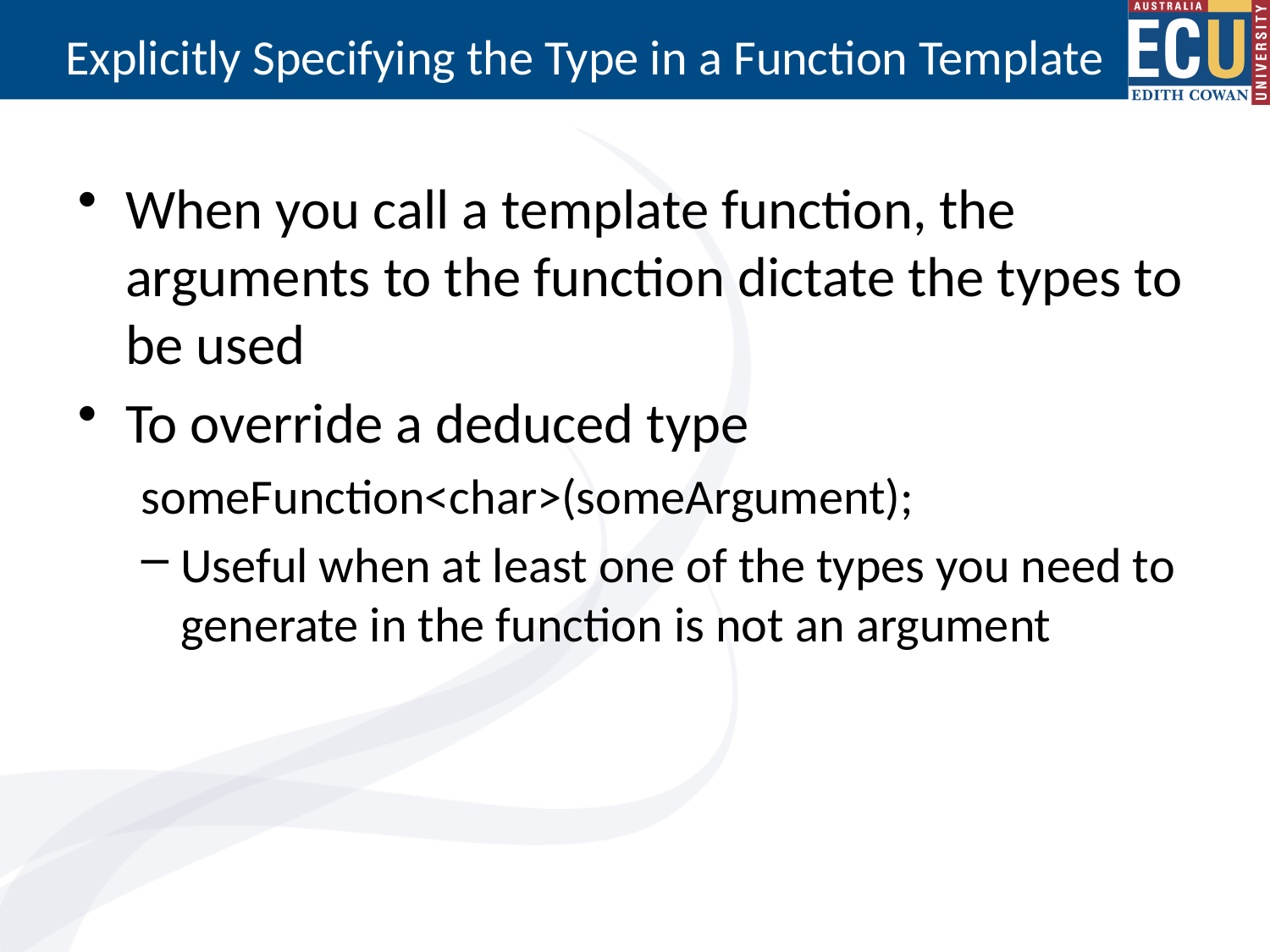

# Explicitly Specifying the Type in a Function Template
When you call a template function, the arguments to the function dictate the types to be used
To override a deduced type
someFunction<char>(someArgument);
Useful when at least one of the types you need to generate in the function is not an argument